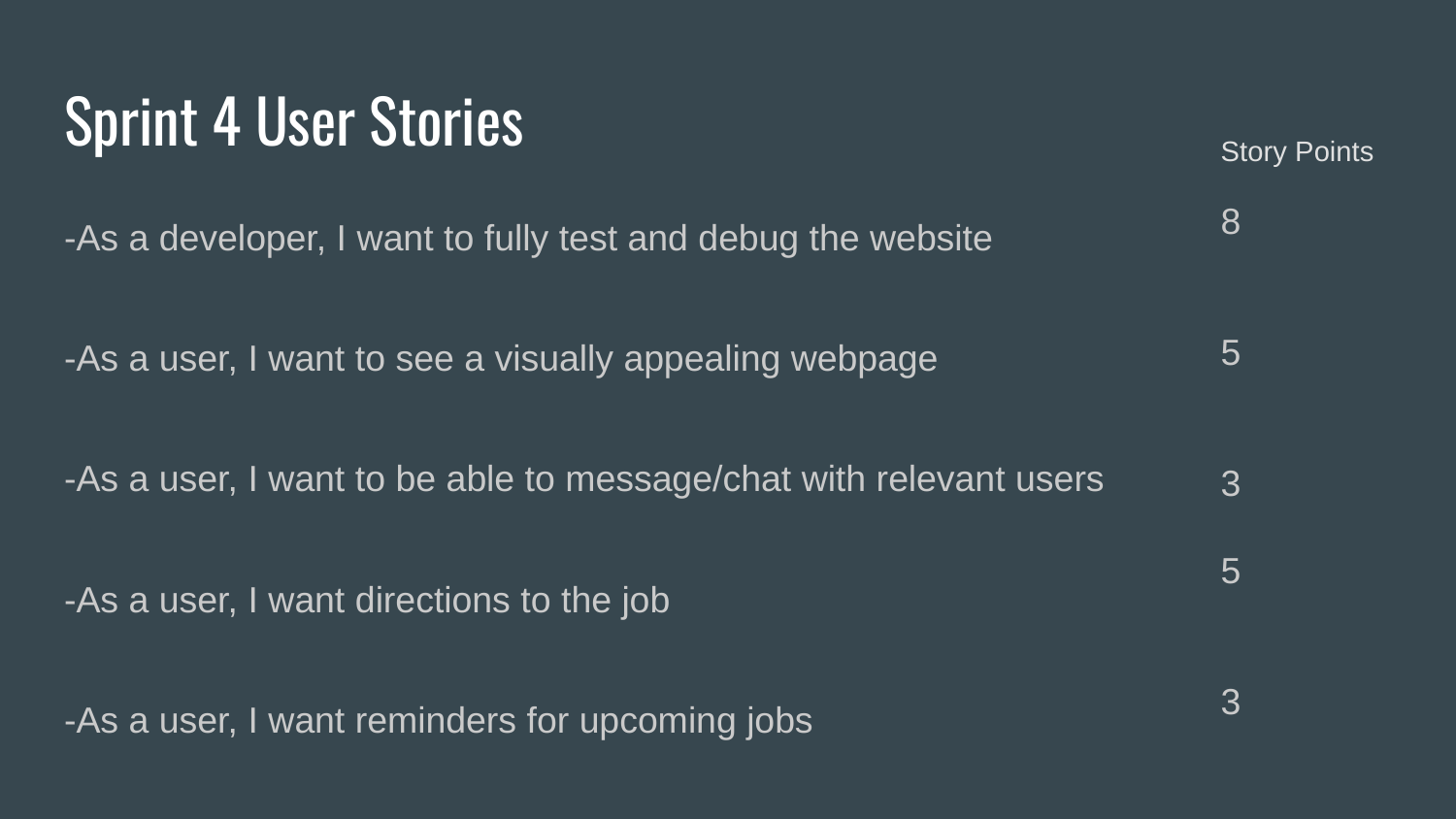

# Sprint 4 User Stories
Story Points
-As a developer, I want to fully test and debug the website

-As a user, I want to see a visually appealing webpage

-As a user, I want to be able to message/chat with relevant users

-As a user, I want directions to the job

-As a user, I want reminders for upcoming jobs
8

5

3

5

3